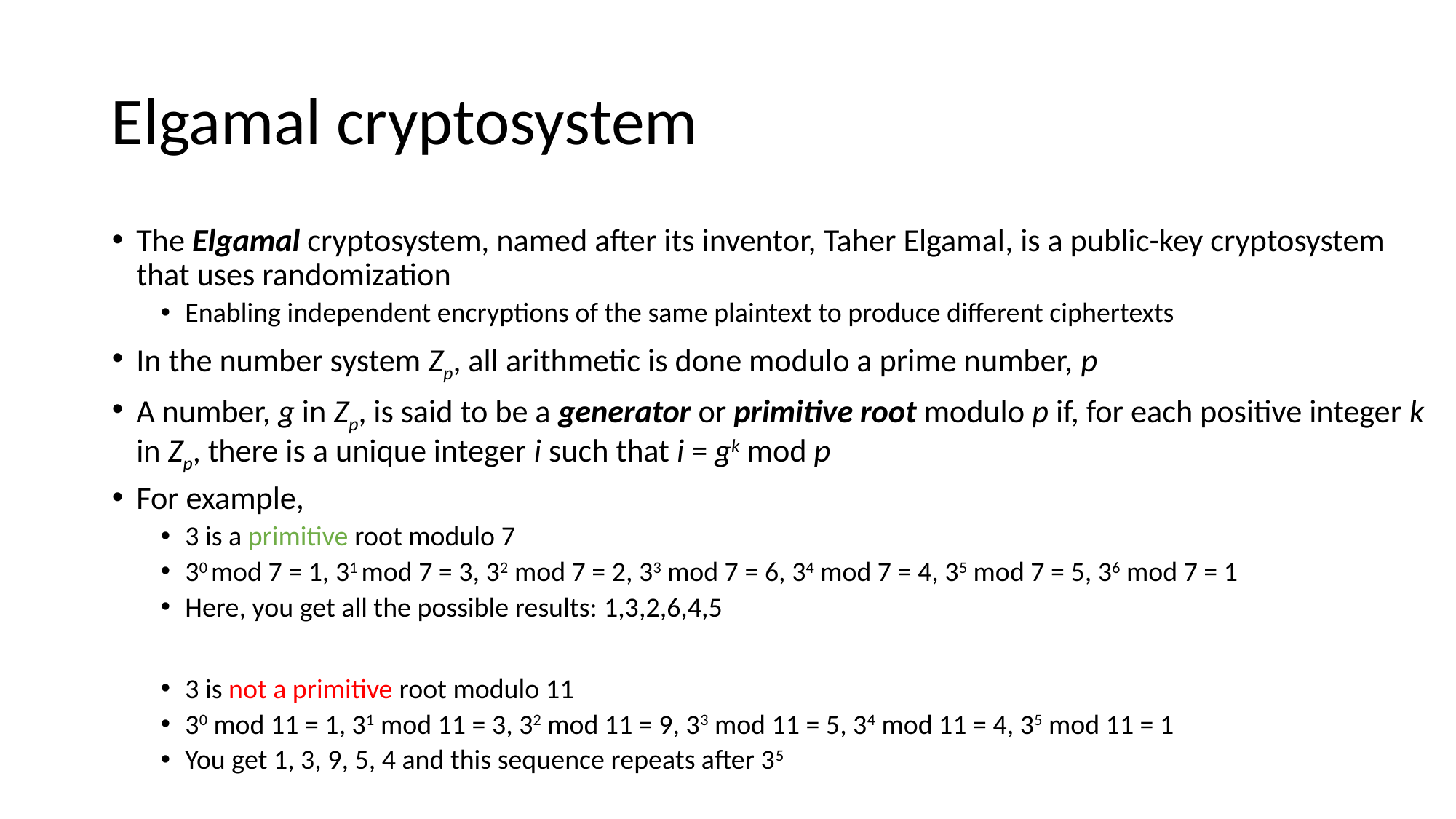

# Elgamal cryptosystem
The Elgamal cryptosystem, named after its inventor, Taher Elgamal, is a public-key cryptosystem that uses randomization
Enabling independent encryptions of the same plaintext to produce different ciphertexts
In the number system Zp, all arithmetic is done modulo a prime number, p
A number, g in Zp, is said to be a generator or primitive root modulo p if, for each positive integer k in Zp, there is a unique integer i such that i = gk mod p
For example,
3 is a primitive root modulo 7
30 mod 7 = 1, 31 mod 7 = 3, 32 mod 7 = 2, 33 mod 7 = 6, 34 mod 7 = 4, 35 mod 7 = 5, 36 mod 7 = 1
Here, you get all the possible results: 1,3,2,6,4,5

3 is not a primitive root modulo 11
30 mod 11 = 1, 31 mod 11 = 3, 32 mod 11 = 9, 33 mod 11 = 5, 34 mod 11 = 4, 35 mod 11 = 1
You get 1, 3, 9, 5, 4 and this sequence repeats after 35